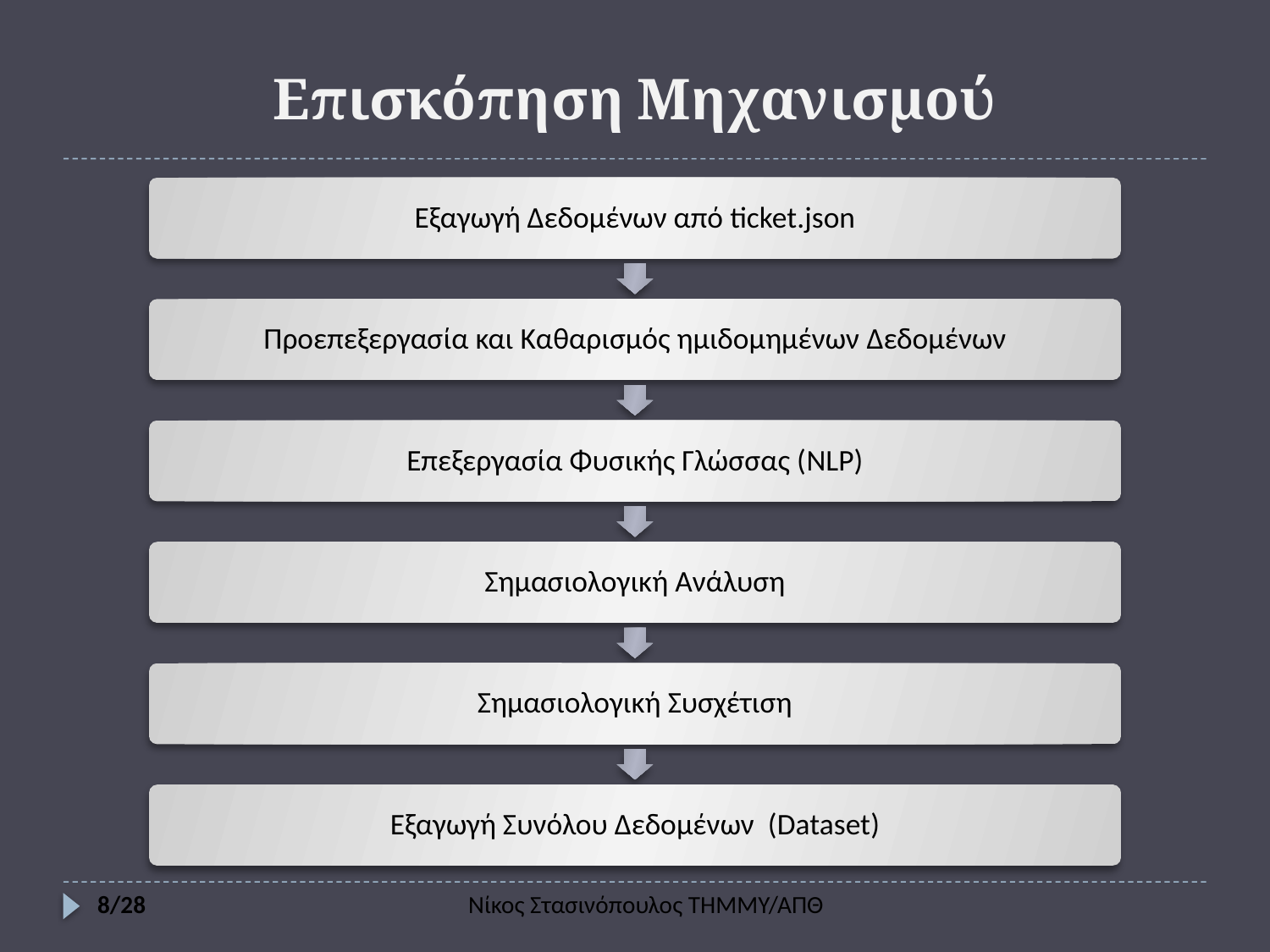

# Επισκόπηση Μηχανισμού
Εξαγωγή Δεδομένων από ticket.json

Προεπεξεργασία και Καθαρισμός ημιδομημένων Δεδομένων

Επεξεργασία Φυσικής Γλώσσας (NLP)

Σημασιολογική Ανάλυση

Σημασιολογική Συσχέτιση

Εξαγωγή Συνόλου Δεδομένων  (Dataset)
8/28
Νίκος Στασινόπουλος ΤΗΜΜΥ/ΑΠΘ